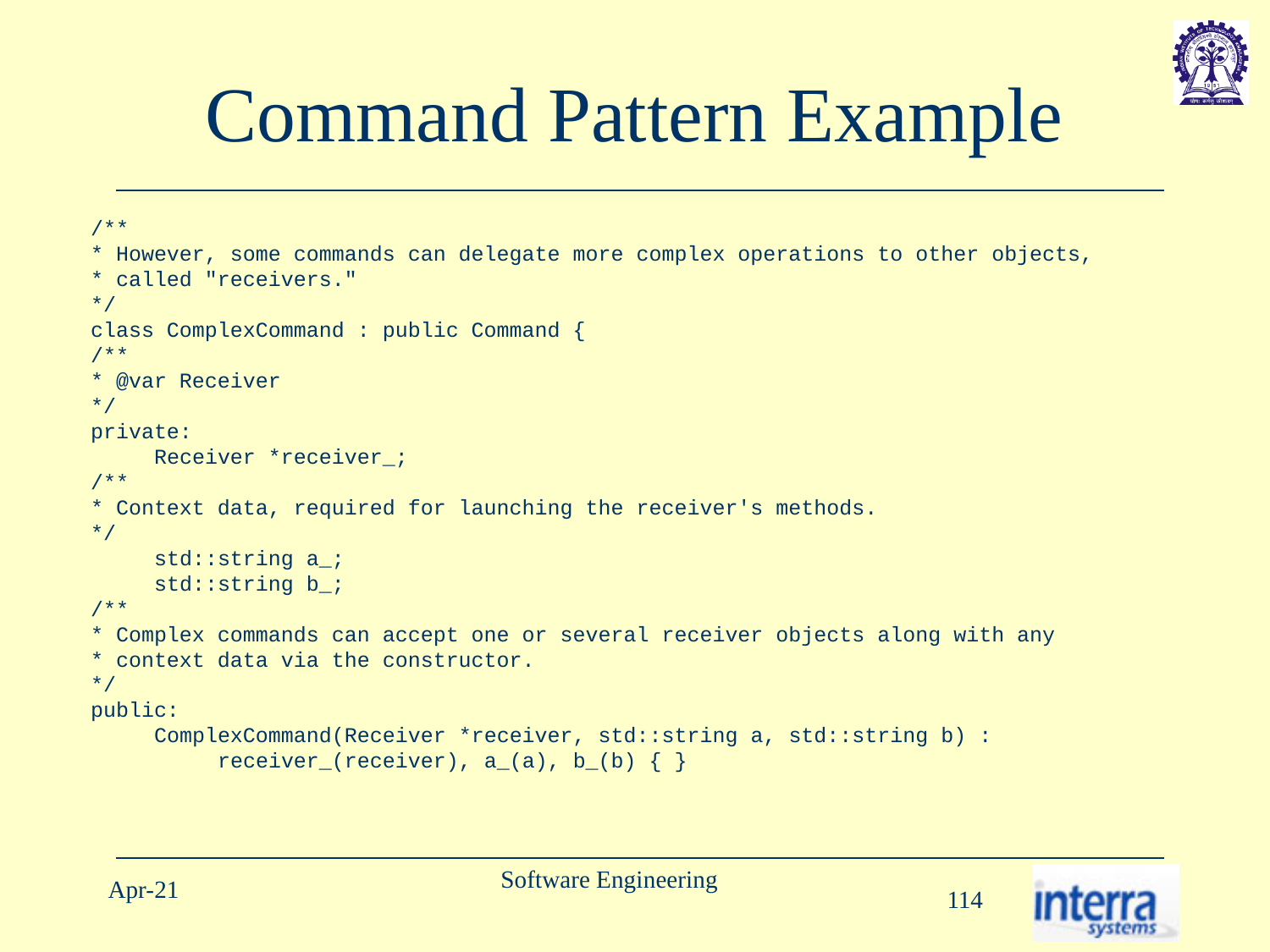

# Command Pattern Example
/**
* However, some commands can delegate more complex operations to other objects,
* called "receivers."
*/
class ComplexCommand : public Command {
/**
* @var Receiver
*/
private:
Receiver *receiver_;
/**
* Context data, required for launching the receiver's methods.
*/
std::string a_;
std::string b_;
/**
* Complex commands can accept one or several receiver objects along with any
* context data via the constructor.
*/
public:
ComplexCommand(Receiver *receiver, std::string a, std::string b) :
receiver_(receiver), a_(a), b_(b) { }
Software Engineering
Apr-21